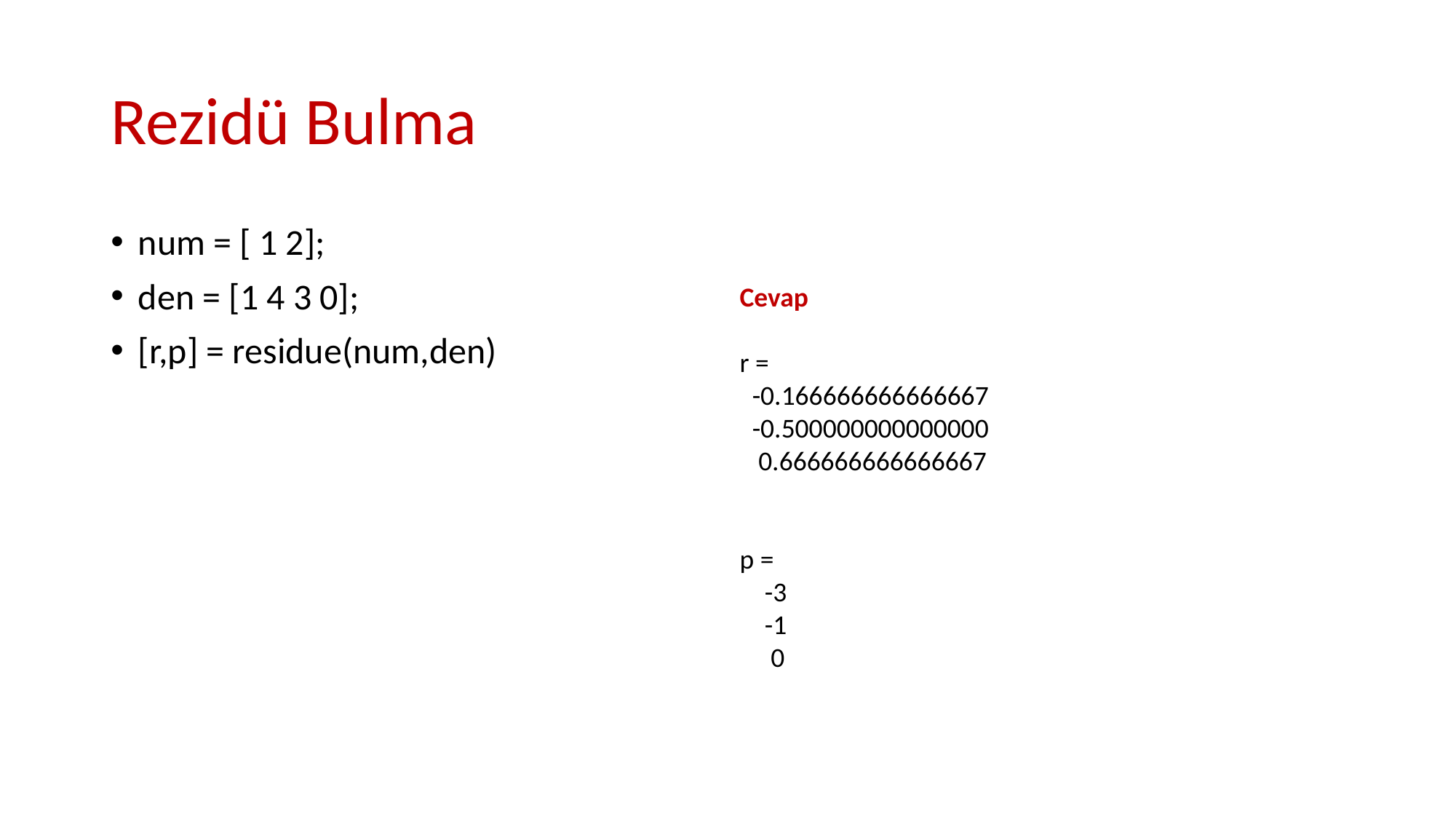

# Rezidü Bulma
num = [ 1 2];
den = [1 4 3 0];
[r,p] = residue(num,den)

Cevap

r =
  -0.166666666666667
  -0.500000000000000
   0.666666666666667

p =
    -3
    -1
     0